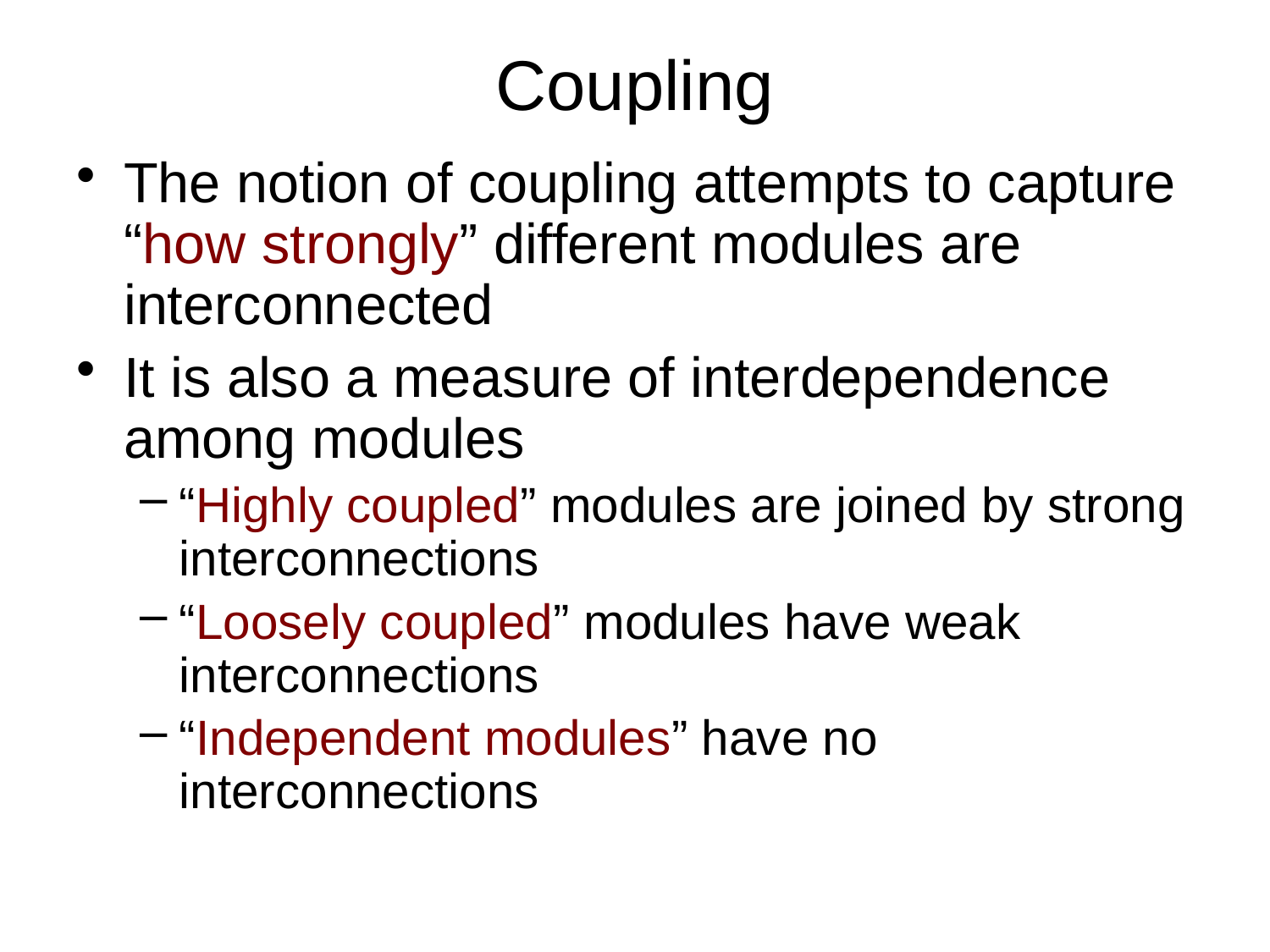

# Coupling
The notion of coupling attempts to capture “how strongly” different modules are interconnected
It is also a measure of interdependence among modules
“Highly coupled” modules are joined by strong interconnections
“Loosely coupled” modules have weak interconnections
“Independent modules” have no interconnections